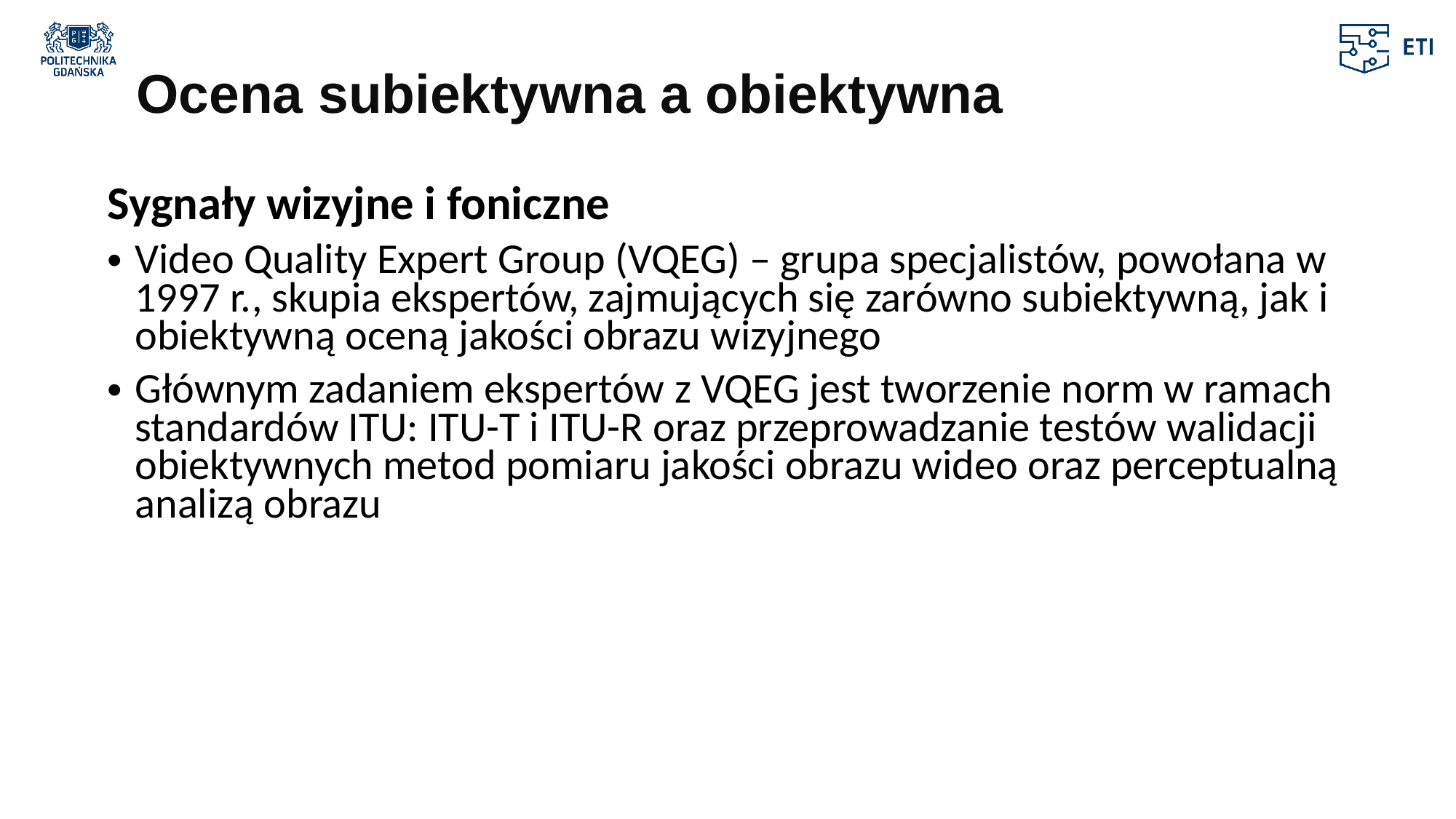

# Ocena subiektywna a obiektywna
Sygnały wizyjne i foniczne
Video Quality Expert Group (VQEG) – grupa specjalistów, powołana w 1997 r., skupia ekspertów, zajmujących się zarówno subiektywną, jak i obiektywną oceną jakości obrazu wizyjnego
Głównym zadaniem ekspertów z VQEG jest tworzenie norm w ramach standardów ITU: ITU-T i ITU-R oraz przeprowadzanie testów walidacji obiektywnych metod pomiaru jakości obrazu wideo oraz perceptualną analizą obrazu